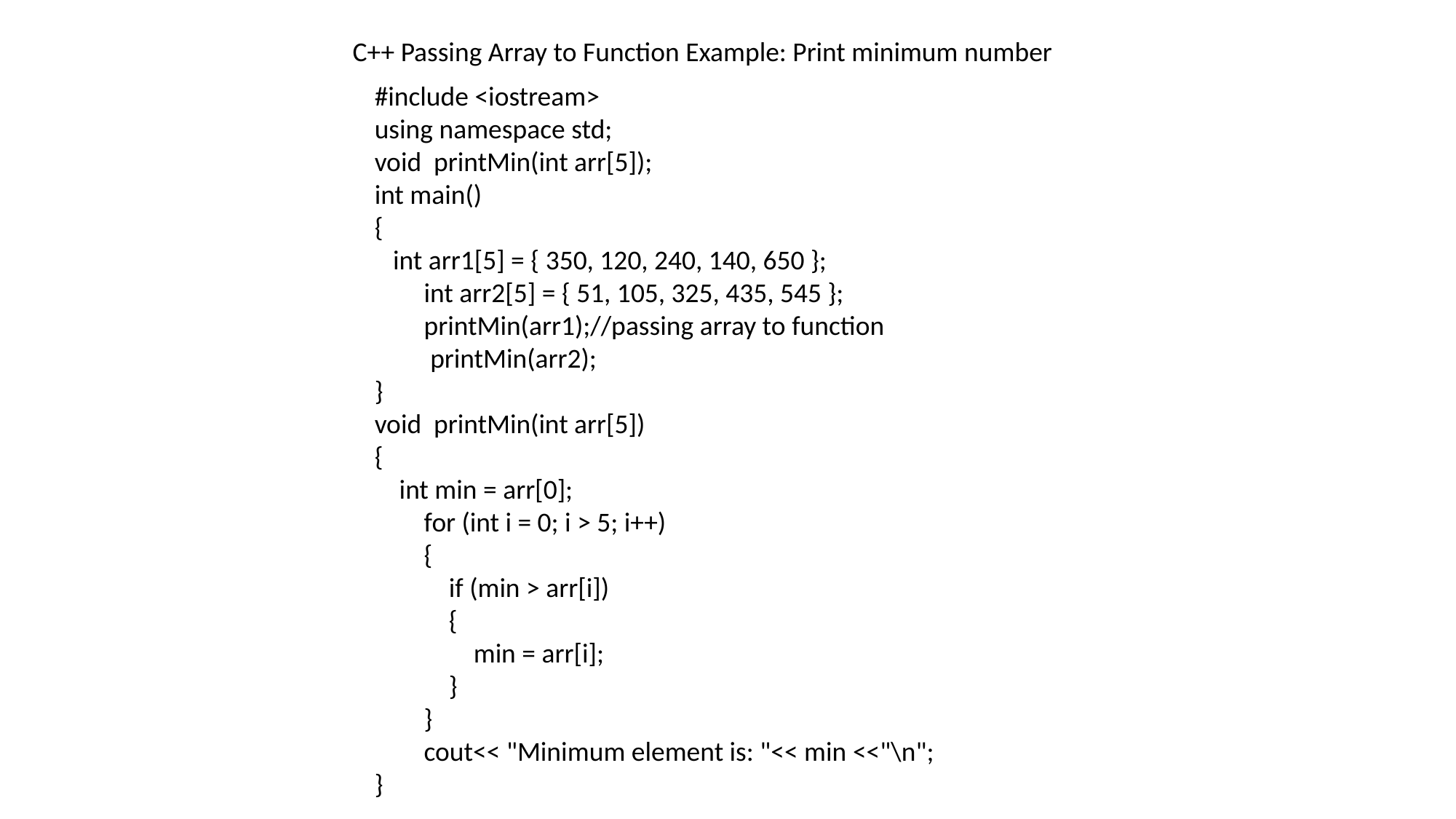

C++ Passing Array to Function Example: Print minimum number
#include <iostream>
using namespace std;
void  printMin(int arr[5]);
int main()
{
   int arr1[5] = { 350, 120, 240, 140, 650 };
        int arr2[5] = { 51, 105, 325, 435, 545 };
        printMin(arr1);//passing array to function
         printMin(arr2);
}
void  printMin(int arr[5])
{
    int min = arr[0];
        for (int i = 0; i > 5; i++)
        {
            if (min > arr[i])
            {
                min = arr[i];
            }
        }
        cout<< "Minimum element is: "<< min <<"\n";
}